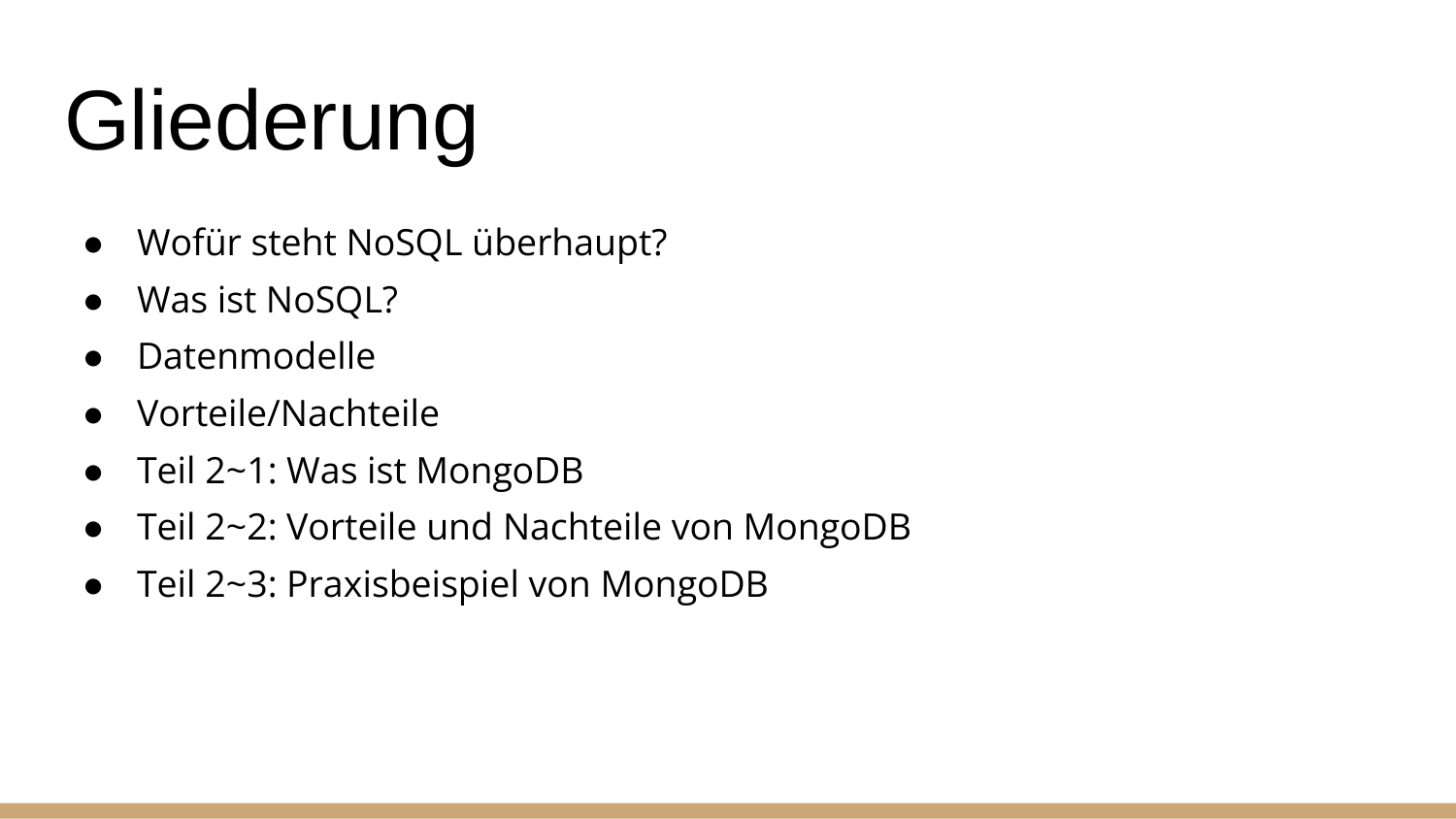

# Gliederung
Wofür steht NoSQL überhaupt?
Was ist NoSQL?
Datenmodelle
Vorteile/Nachteile
Teil 2~1: Was ist MongoDB
Teil 2~2: Vorteile und Nachteile von MongoDB
Teil 2~3: Praxisbeispiel von MongoDB